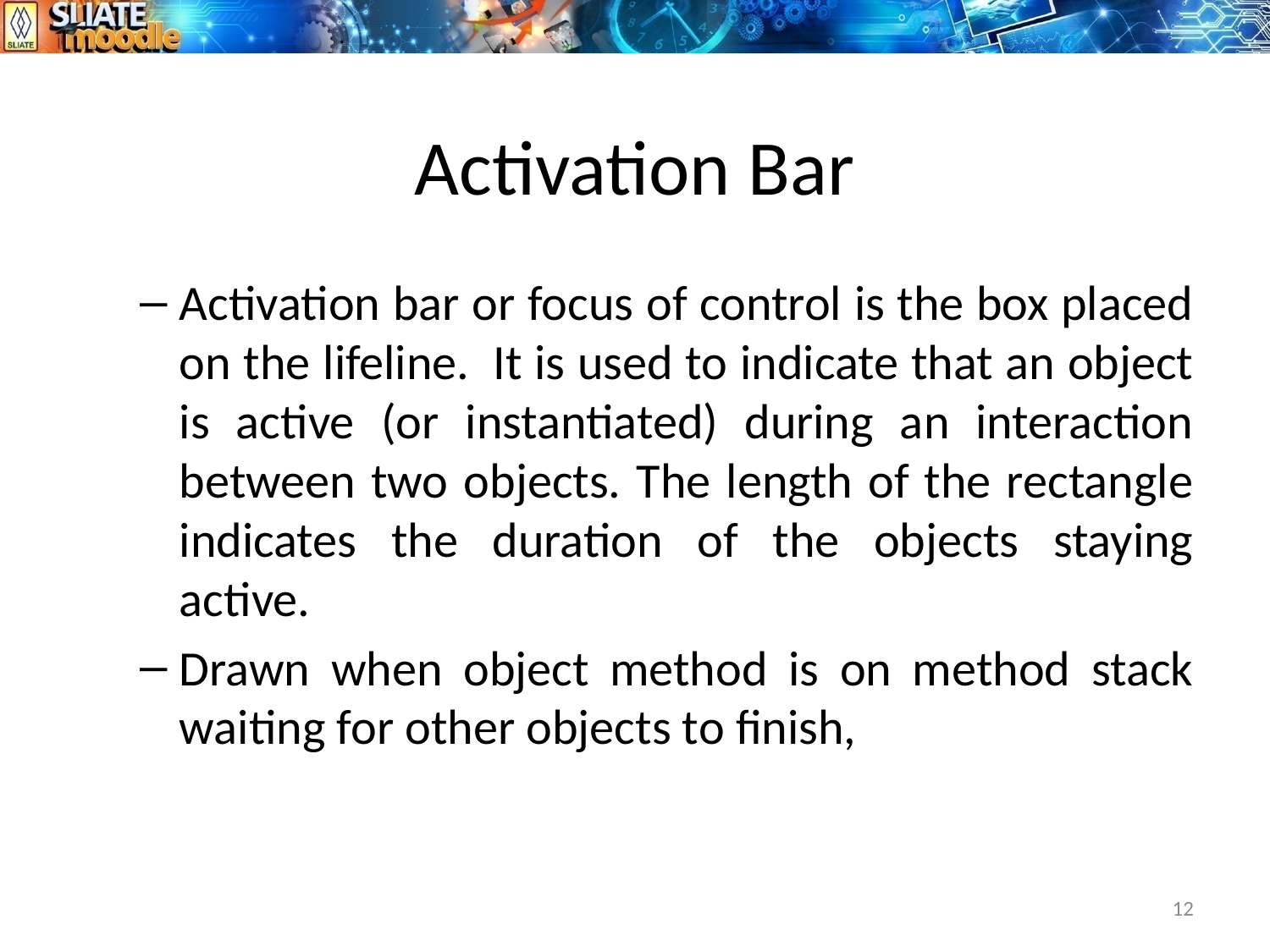

# Activation Bar
Activation bar or focus of control is the box placed on the lifeline.  It is used to indicate that an object is active (or instantiated) during an interaction between two objects. The length of the rectangle indicates the duration of the objects staying active.
Drawn when object method is on method stack waiting for other objects to finish,

12